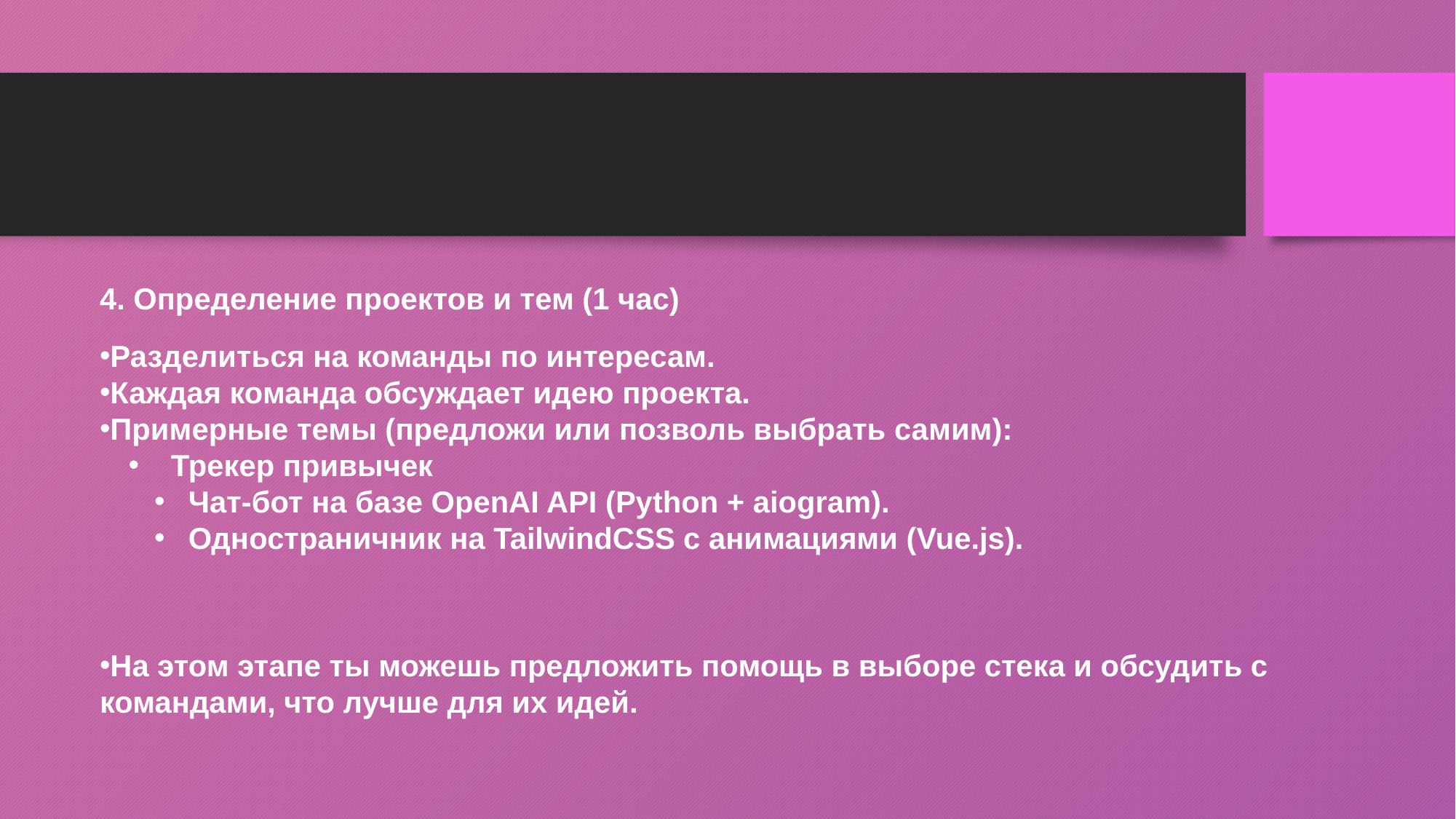

4. Определение проектов и тем (1 час)
Разделиться на команды по интересам.
Каждая команда обсуждает идею проекта.
Примерные темы (предложи или позволь выбрать самим):
  Трекер привычек
Чат-бот на базе OpenAI API (Python + aiogram).
Одностраничник на TailwindCSS с анимациями (Vue.js).

На этом этапе ты можешь предложить помощь в выборе стека и обсудить с командами, что лучше для их идей.